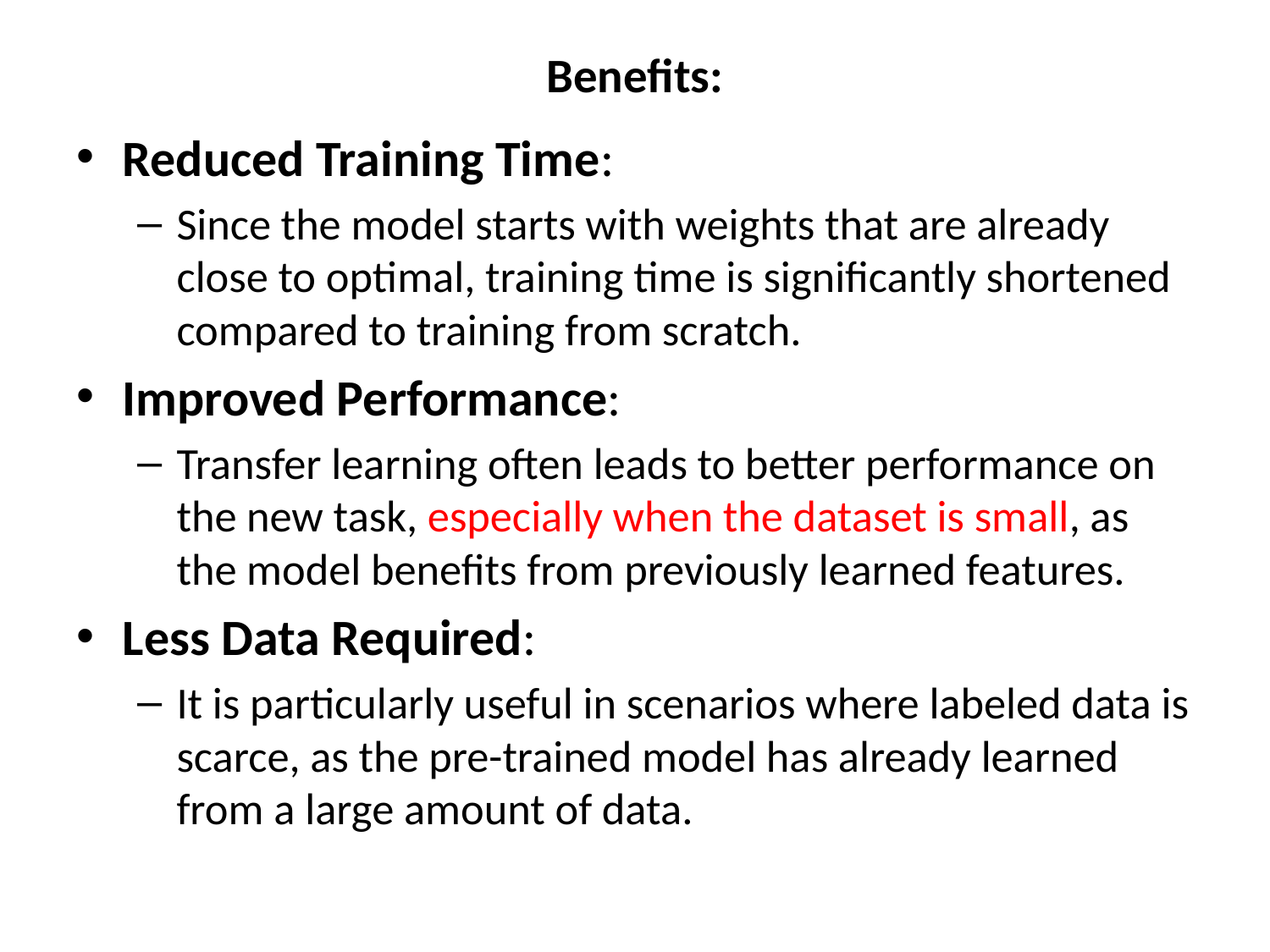

# Benefits:
Reduced Training Time:
Since the model starts with weights that are already close to optimal, training time is significantly shortened compared to training from scratch.
Improved Performance:
Transfer learning often leads to better performance on the new task, especially when the dataset is small, as the model benefits from previously learned features.
Less Data Required:
It is particularly useful in scenarios where labeled data is scarce, as the pre-trained model has already learned from a large amount of data.